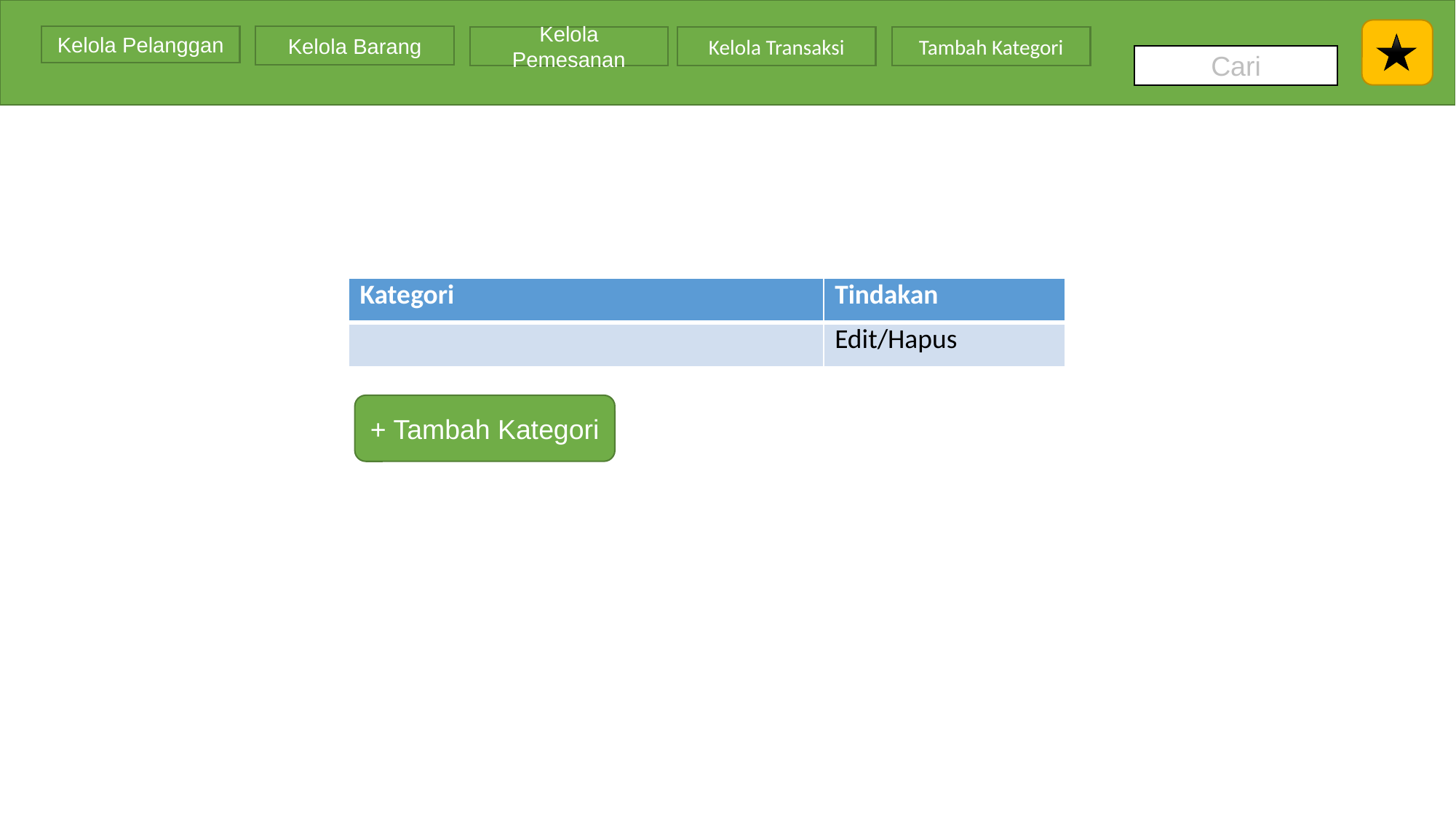

Kelola Pelanggan
Kelola Barang
Kelola Pemesanan
Kelola Transaksi
Tambah Kategori

Cari
| Kategori | Tindakan |
| --- | --- |
|  | Edit/Hapus |
+ Tambah Kategori